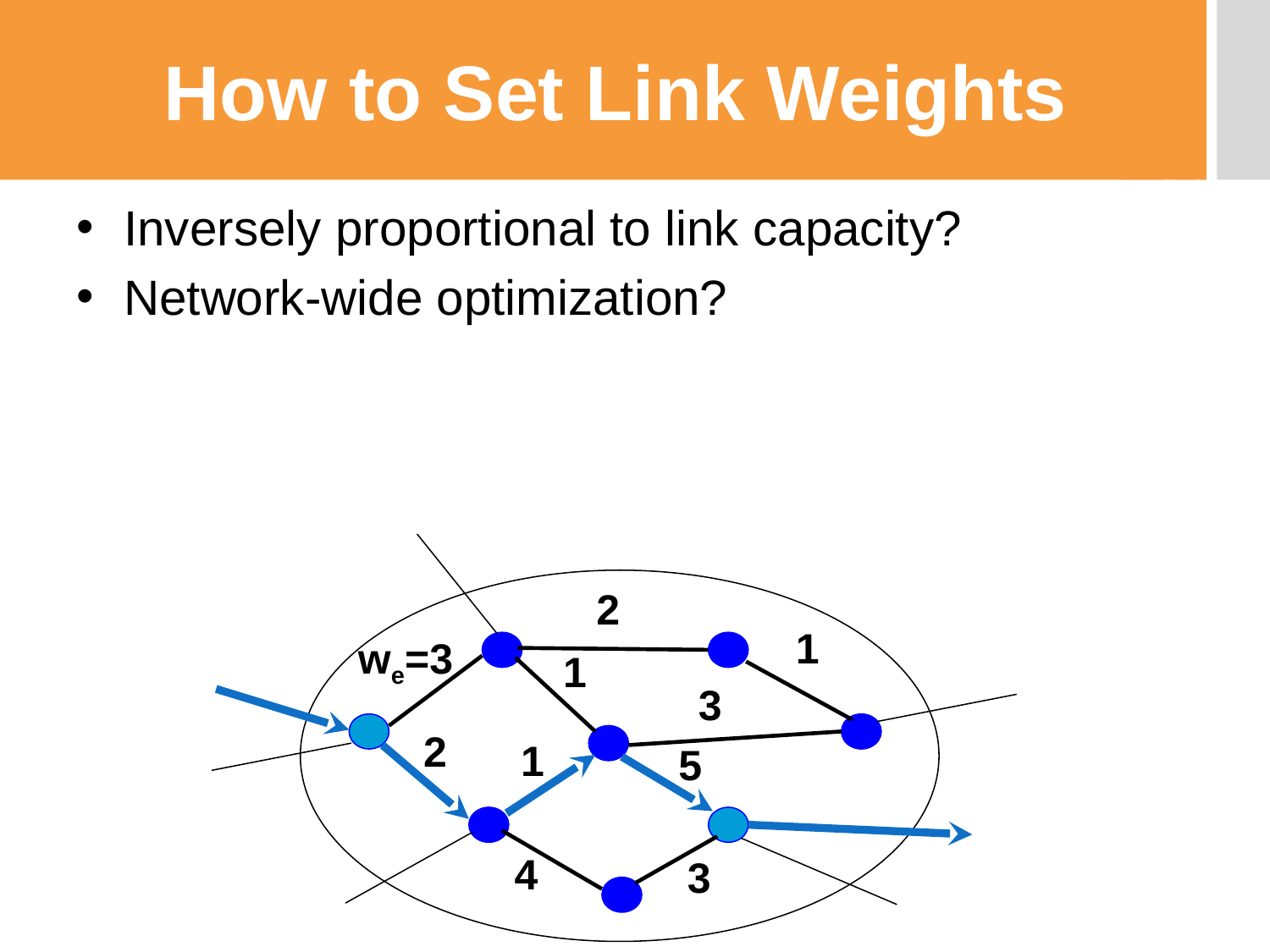

# How to Set Link Weights
Inversely proportional to link capacity?
Network-wide optimization?

2
1
we=3

1
3

2

1
5

4
3